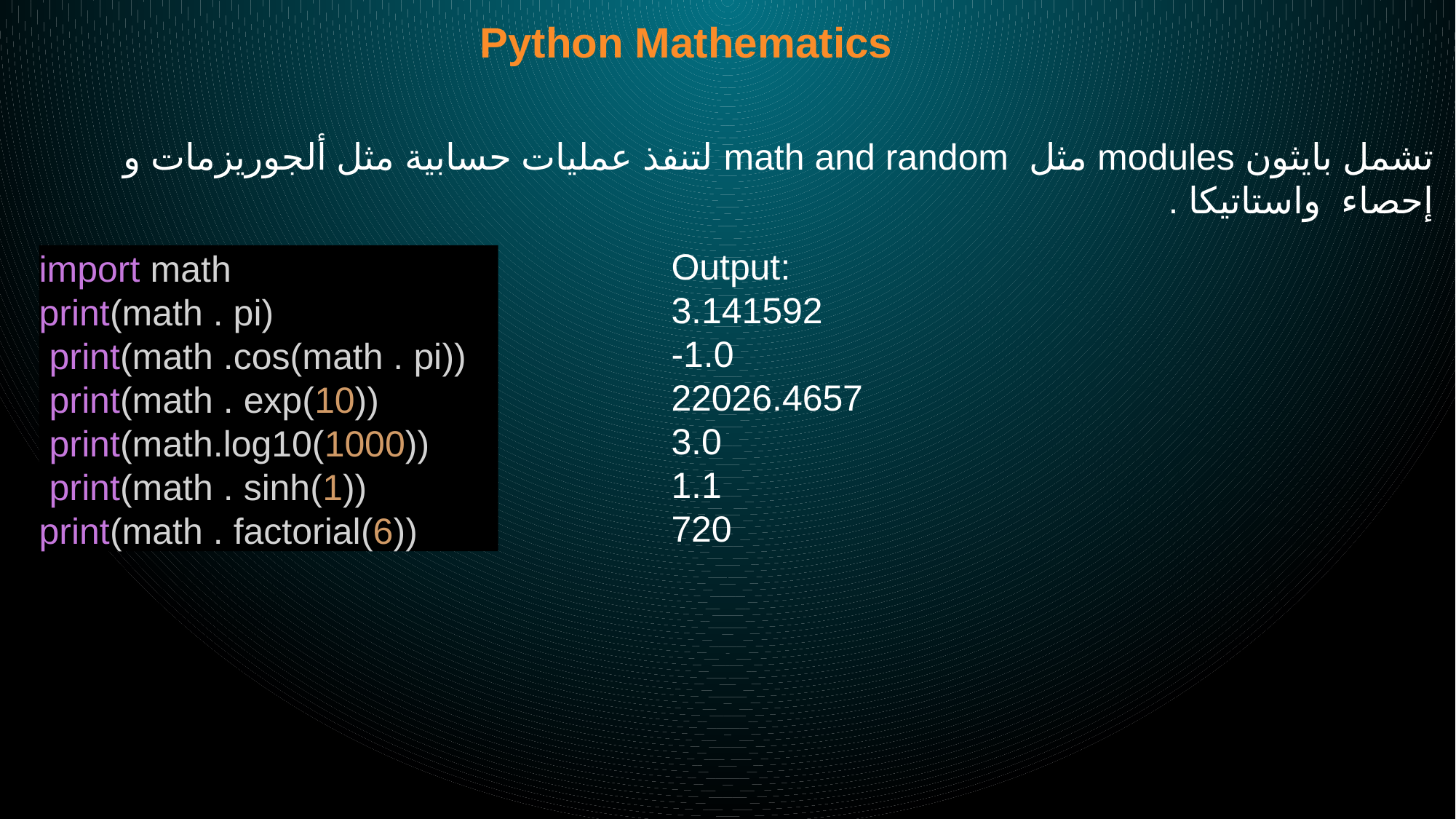

Python Mathematics
تشمل بايثون modules مثل  math and random لتنفذ عمليات حسابية مثل ألجوريزمات و إحصاء  واستاتيكا .
Output:
3.141592
-1.0
22026.4657
3.0
1.1
720
import math
print(math . pi)
 print(math .cos(math . pi))
 print(math . exp(10))
 print(math.log10(1000))
 print(math . sinh(1))
print(math . factorial(6))